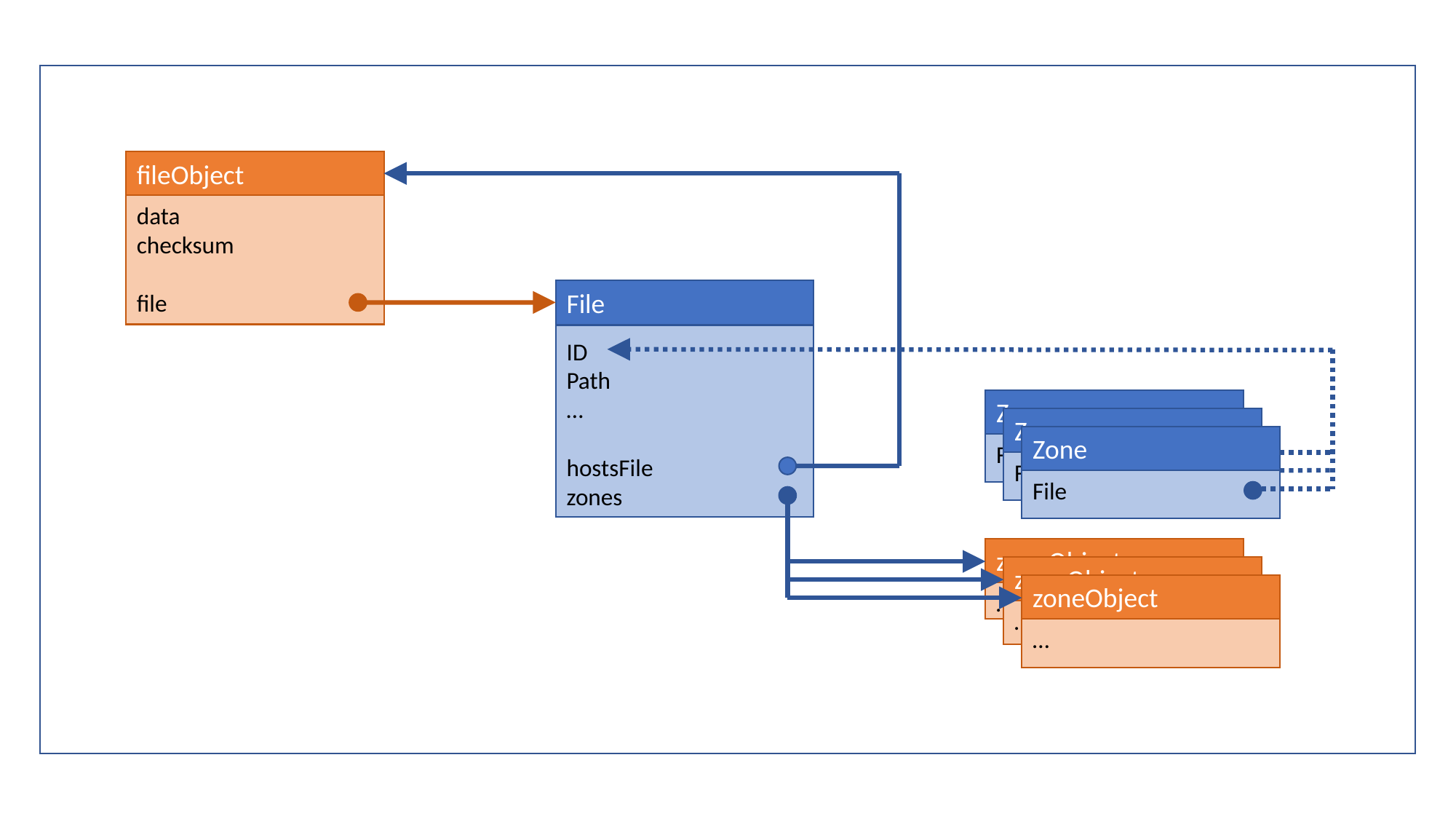

fileObject
data
checksum

file
File

ID
Path
…

hostsFile
zones
Zone
Zone
Zone
File

File

File

zoneObject
zoneObject
zoneObject
….
…
…